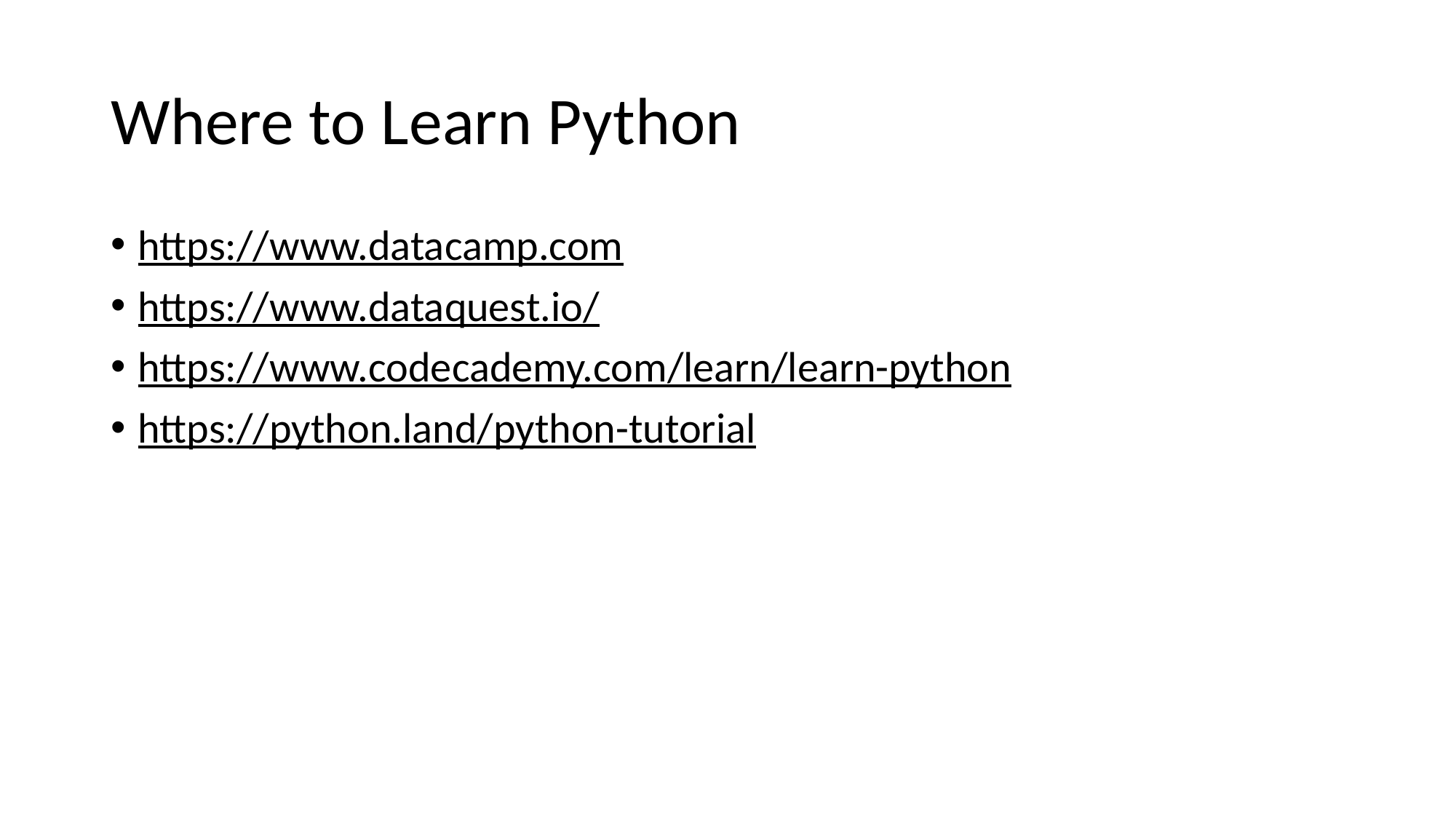

# Where to Learn Python
https://www.datacamp.com
https://www.dataquest.io/
https://www.codecademy.com/learn/learn-python
https://python.land/python-tutorial